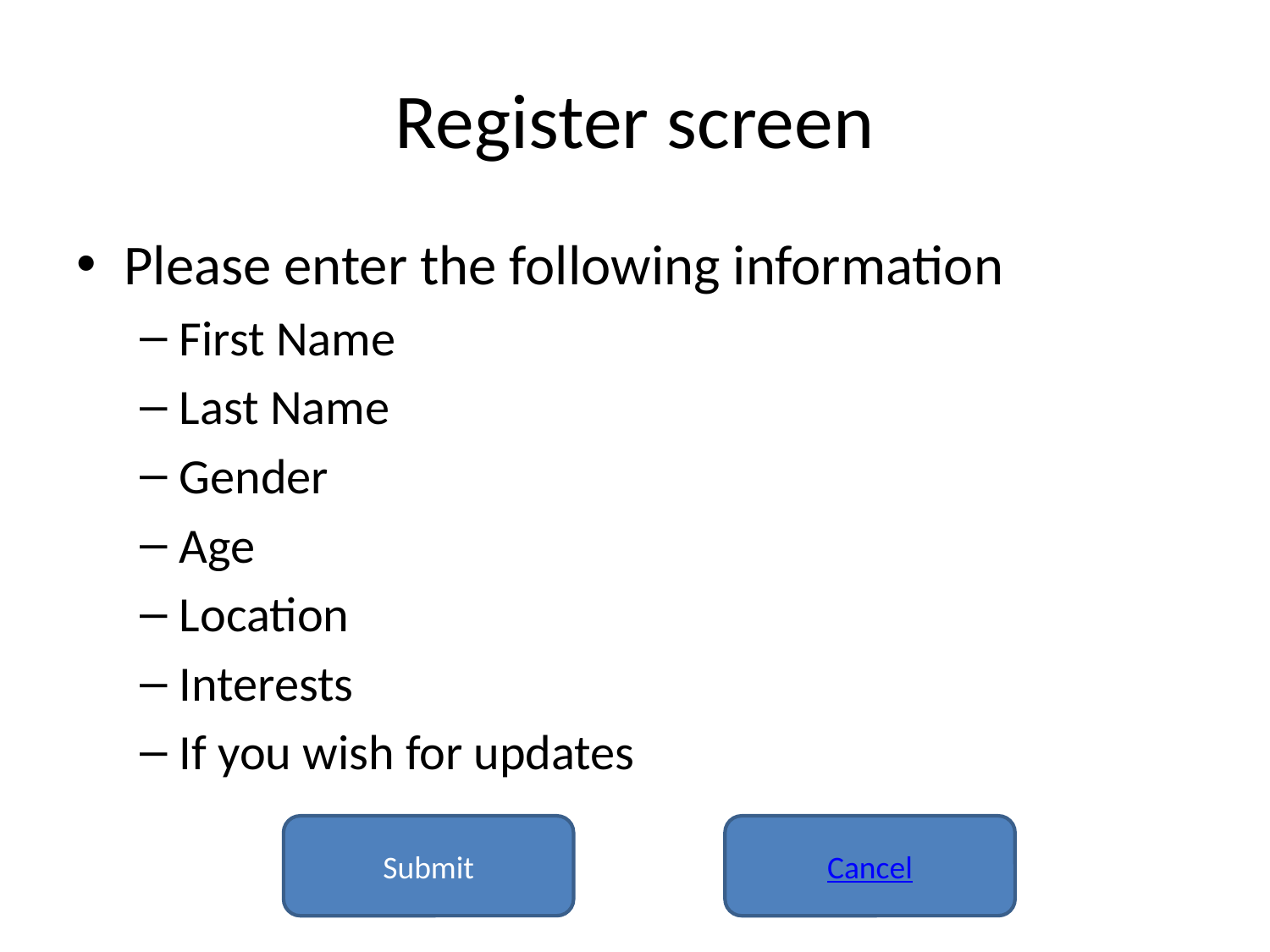

# Register screen
Please enter the following information
First Name
Last Name
Gender
Age
Location
Interests
If you wish for updates
Submit
Cancel